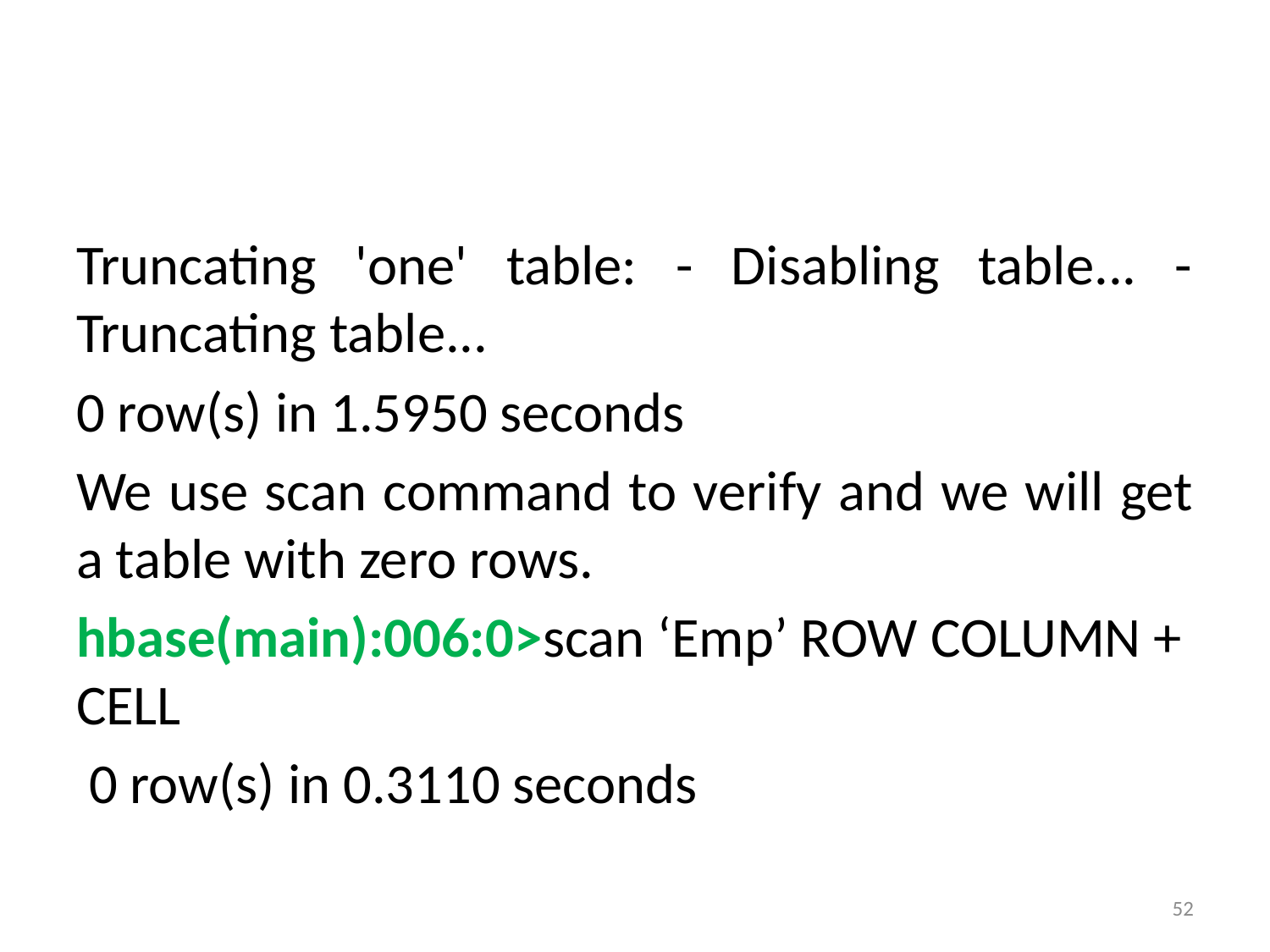

#
Truncating 'one' table: - Disabling table... - Truncating table...
0 row(s) in 1.5950 seconds
We use scan command to verify and we will get a table with zero rows.
hbase(main):006:0>scan ‘Emp’ ROW COLUMN + CELL
 0 row(s) in 0.3110 seconds

52